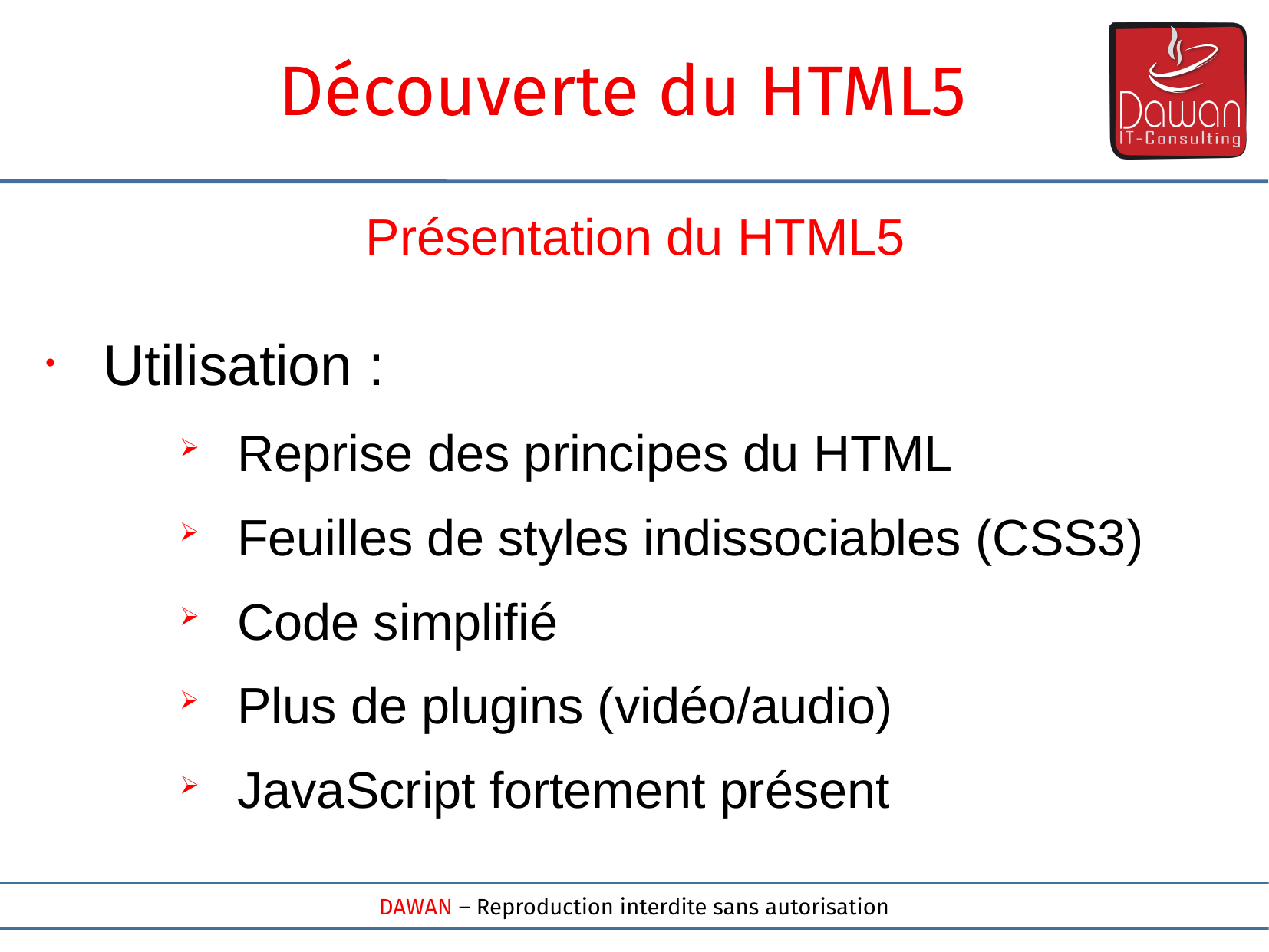

Découverte du HTML5
Présentation du HTML5

Utilisation :
Reprise des principes du HTML
Feuilles de styles indissociables (CSS3)
Code simplifié
Plus de plugins (vidéo/audio)
JavaScript fortement présent